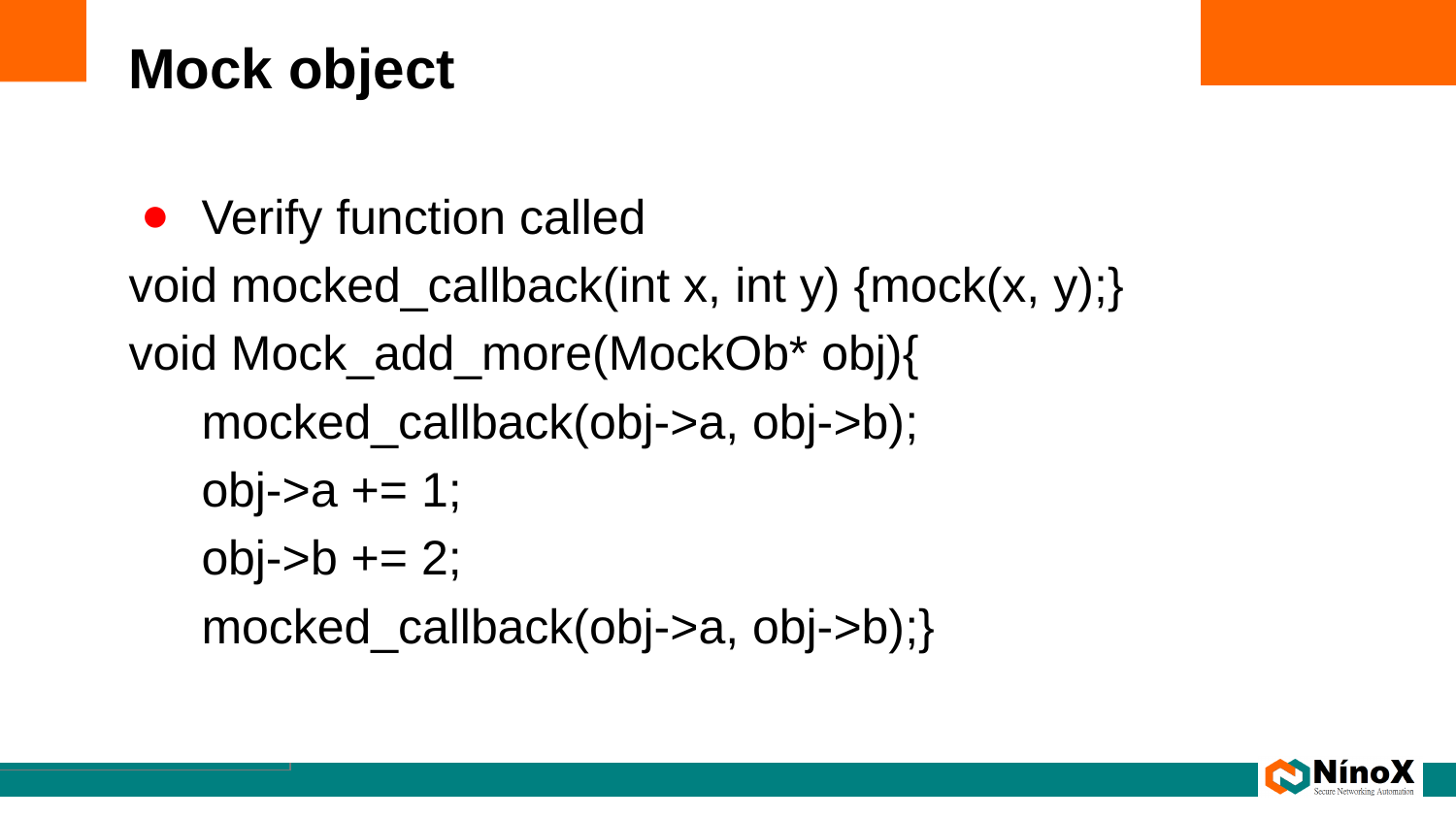

# Mock object
Verify function called
void mocked_callback(int x, int y) {mock(x, y);}
void Mock_add_more(MockOb* obj){
mocked_callback(obj->a, obj->b);
obj->a += 1;
obj->b += 2;
mocked_callback(obj->a, obj->b);}